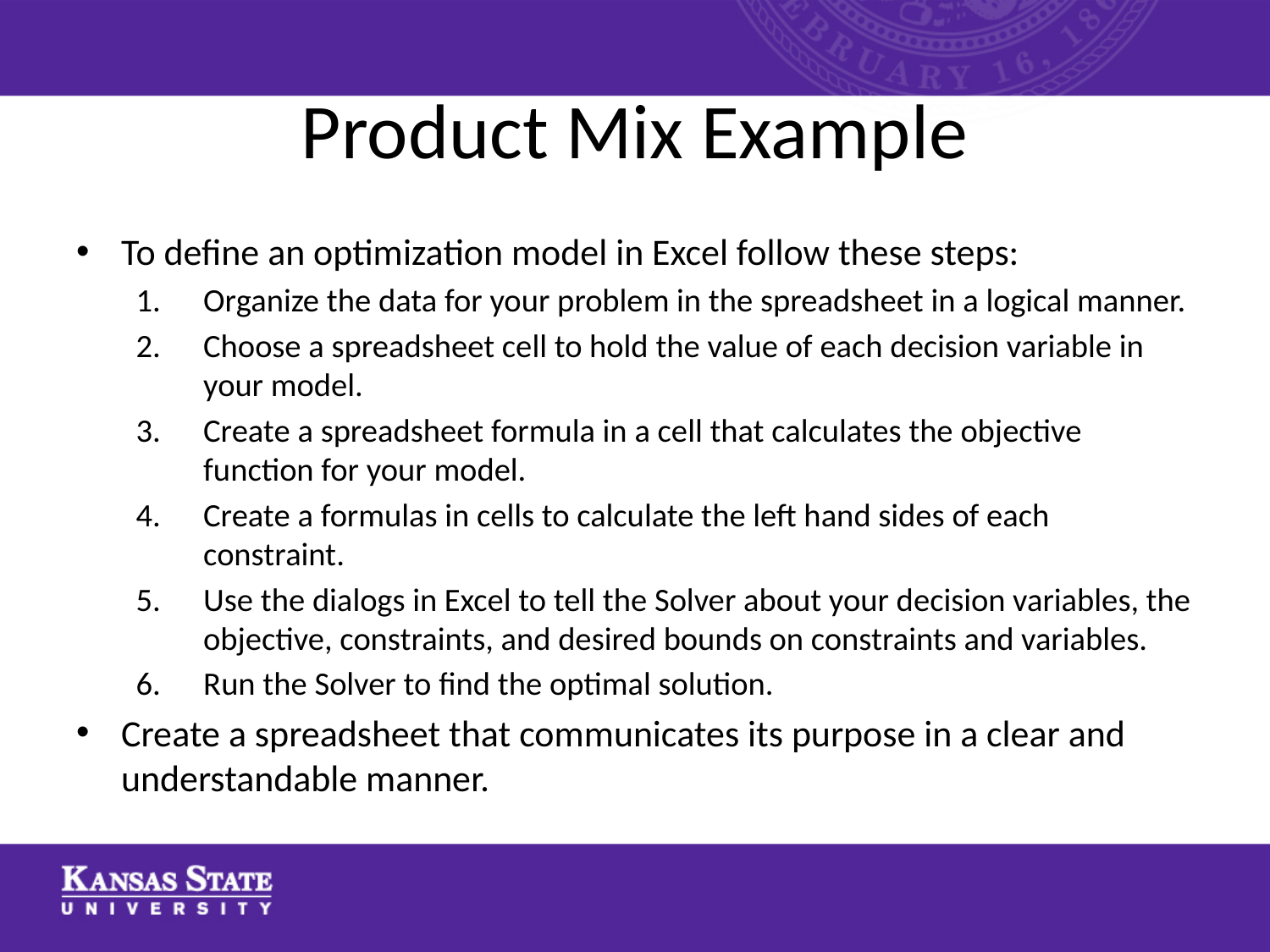

# Product Mix Example
To define an optimization model in Excel follow these steps:
Organize the data for your problem in the spreadsheet in a logical manner.
Choose a spreadsheet cell to hold the value of each decision variable in your model.
Create a spreadsheet formula in a cell that calculates the objective function for your model.
Create a formulas in cells to calculate the left hand sides of each constraint.
Use the dialogs in Excel to tell the Solver about your decision variables, the objective, constraints, and desired bounds on constraints and variables.
Run the Solver to find the optimal solution.
Create a spreadsheet that communicates its purpose in a clear and understandable manner.